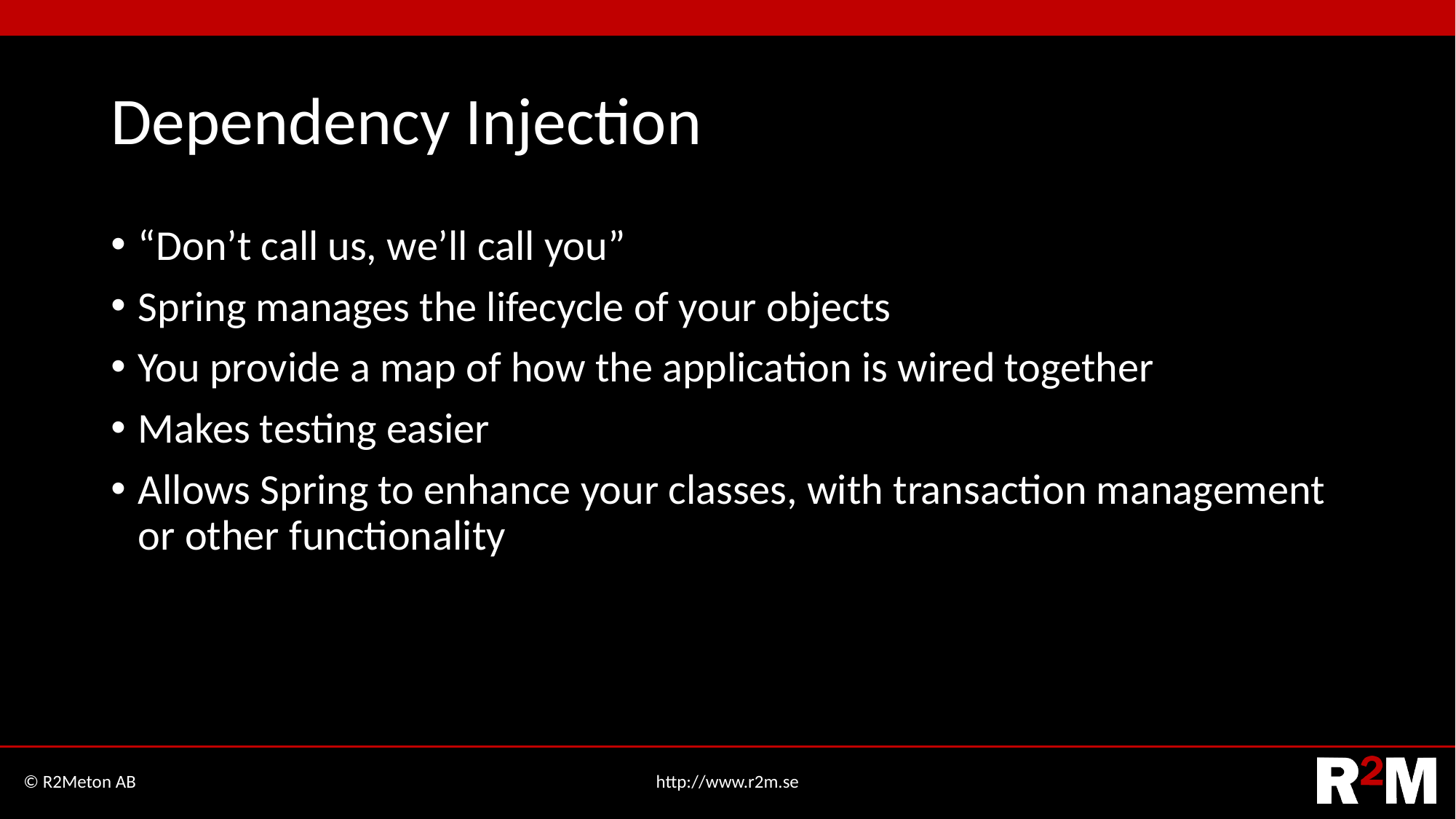

# Dependency Injection
“Don’t call us, we’ll call you”
Spring manages the lifecycle of your objects
You provide a map of how the application is wired together
Makes testing easier
Allows Spring to enhance your classes, with transaction management or other functionality
© R2Meton AB
http://www.r2m.se